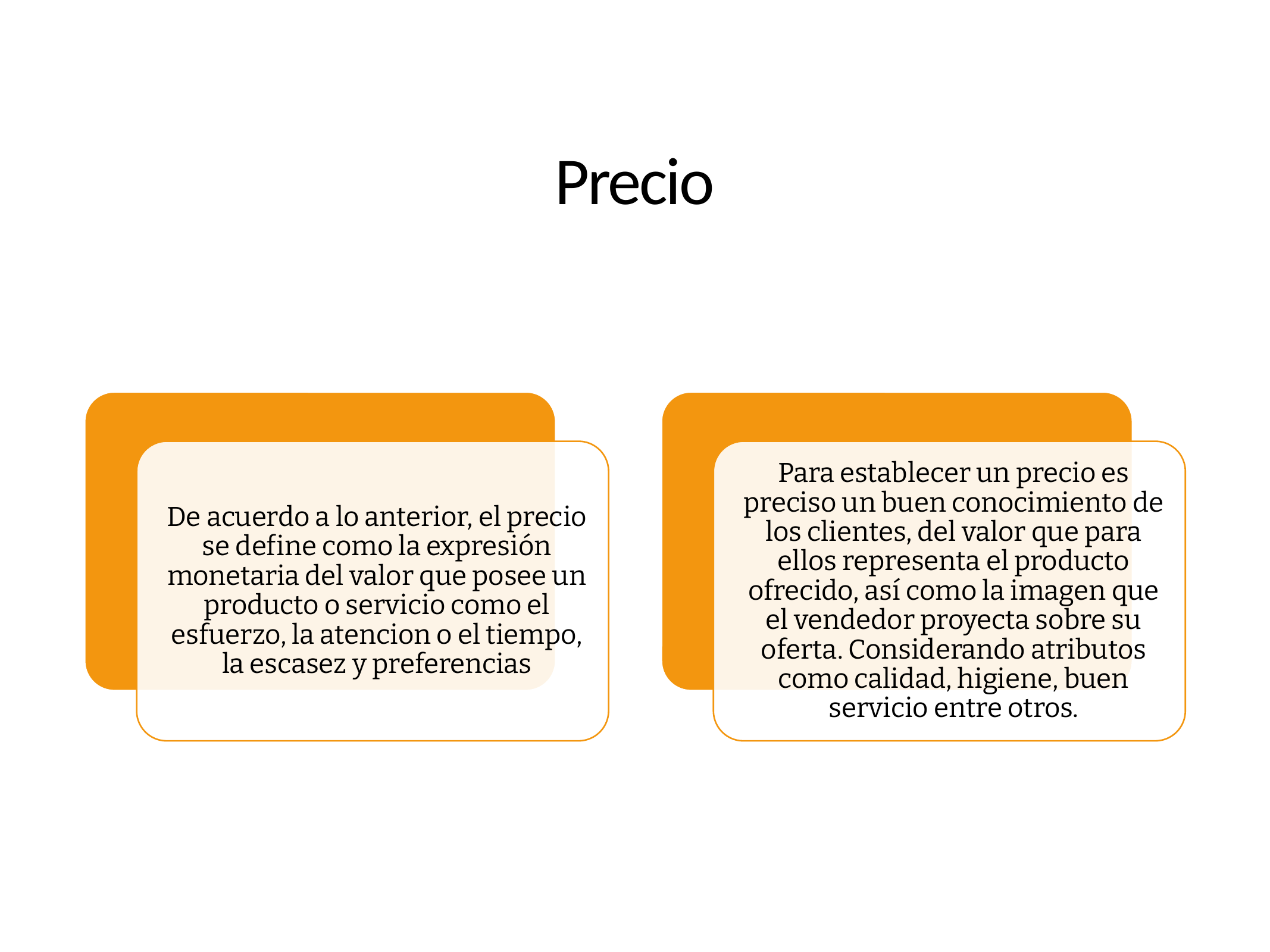

# Precio
De acuerdo a lo anterior, el precio se define como la expresión monetaria del valor que posee un producto o servicio como el esfuerzo, la atencion o el tiempo, la escasez y preferencias
Para establecer un precio es preciso un buen conocimiento de los clientes, del valor que para ellos representa el producto ofrecido, así como la imagen que el vendedor proyecta sobre su oferta. Considerando atributos como calidad, higiene, buen servicio entre otros.